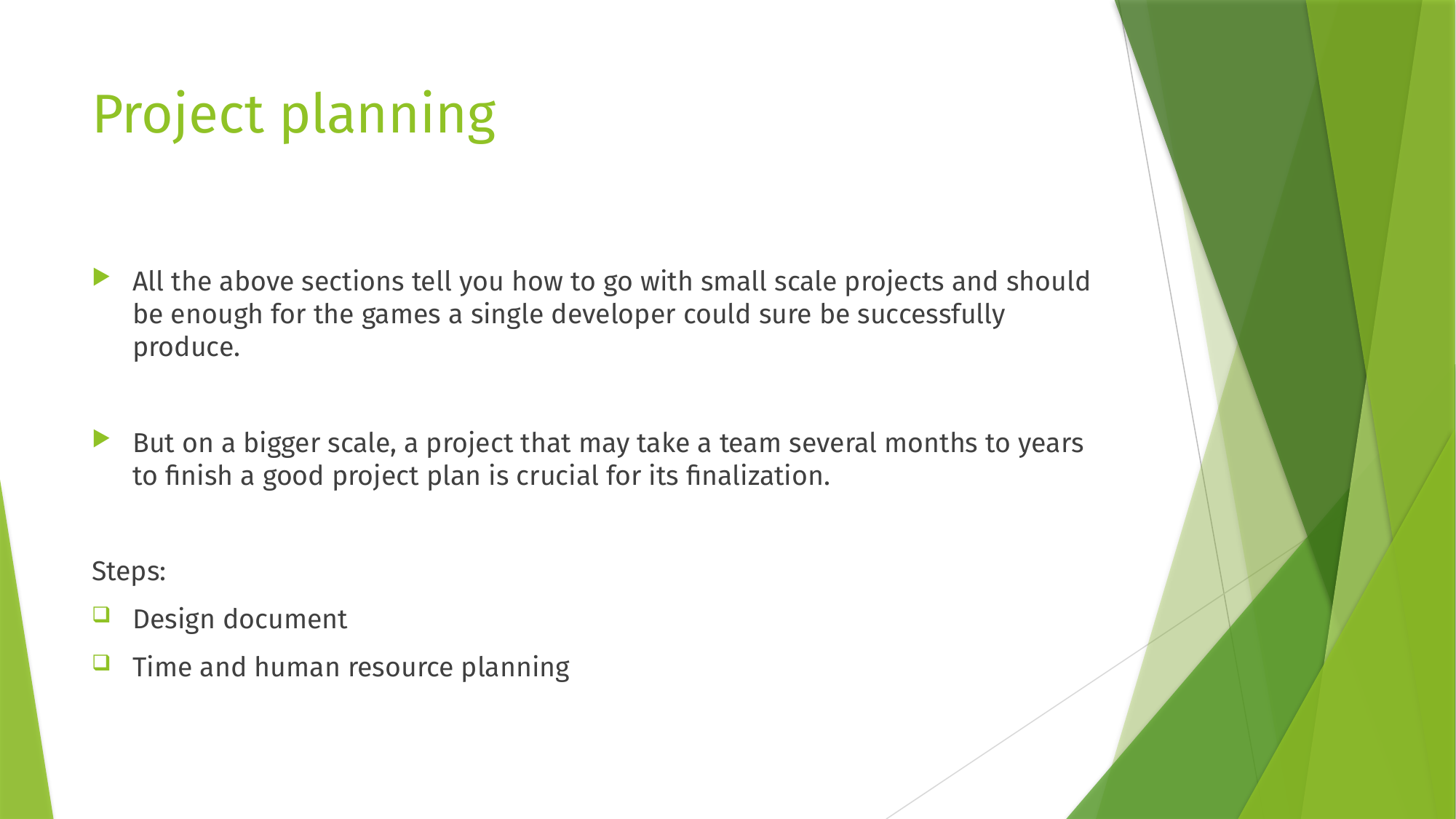

# Project planning
All the above sections tell you how to go with small scale projects and should be enough for the games a single developer could sure be successfully produce.

But on a bigger scale, a project that may take a team several months to years to finish a good project plan is crucial for its finalization.

Steps:
Design document
Time and human resource planning